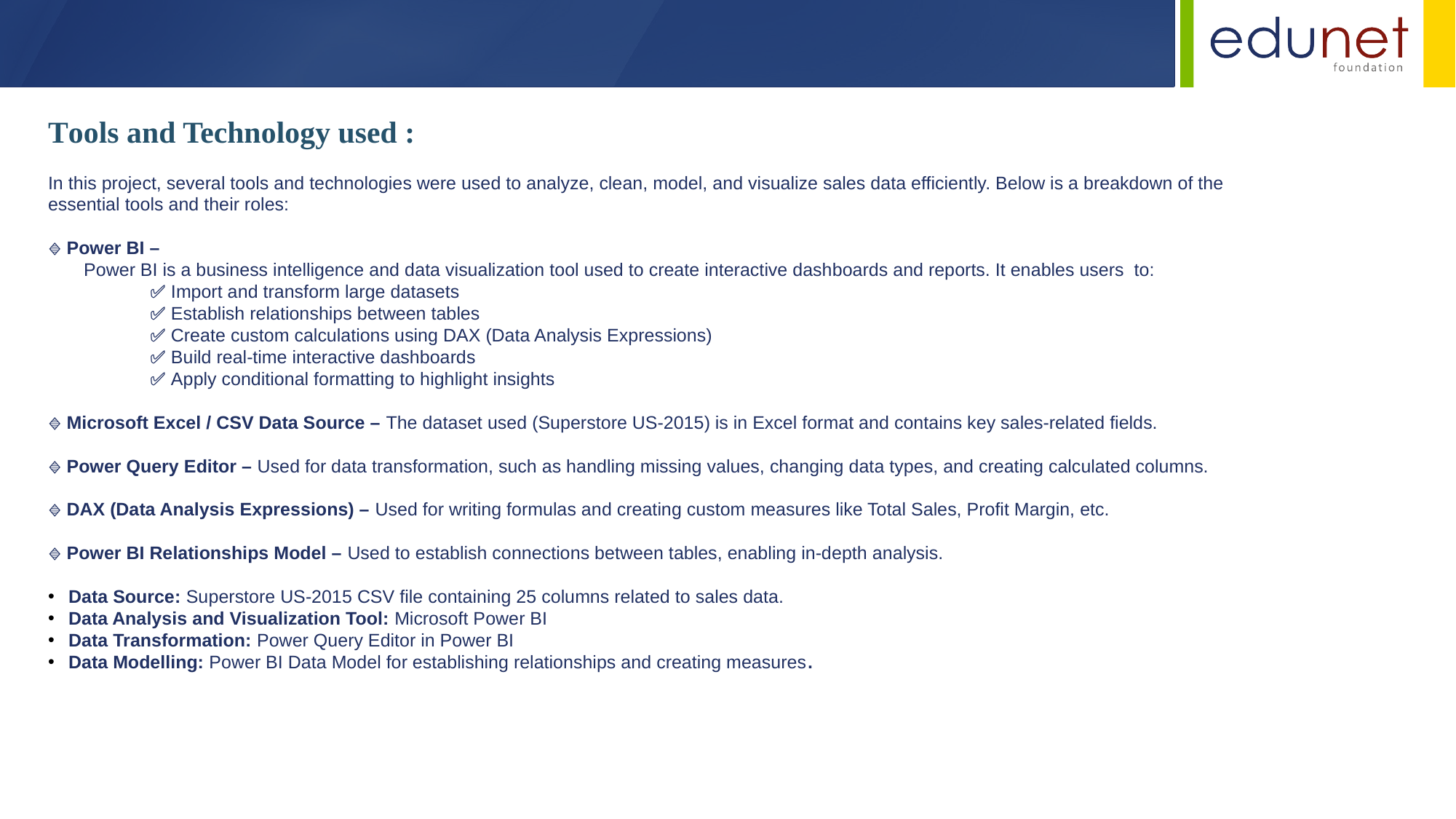

Tools and Technology used :

In this project, several tools and technologies were used to analyze, clean, model, and visualize sales data efficiently. Below is a breakdown of the essential tools and their roles:

🔹 Power BI –
       Power BI is a business intelligence and data visualization tool used to create interactive dashboards and reports. It enables users  to:
                    ✅ Import and transform large datasets
                    ✅ Establish relationships between tables
                    ✅ Create custom calculations using DAX (Data Analysis Expressions)
                    ✅ Build real-time interactive dashboards
                    ✅ Apply conditional formatting to highlight insights

🔹 Microsoft Excel / CSV Data Source – The dataset used (Superstore US-2015) is in Excel format and contains key sales-related fields.

🔹 Power Query Editor – Used for data transformation, such as handling missing values, changing data types, and creating calculated columns.

🔹 DAX (Data Analysis Expressions) – Used for writing formulas and creating custom measures like Total Sales, Profit Margin, etc.

🔹 Power BI Relationships Model – Used to establish connections between tables, enabling in-depth analysis.

Data Source: Superstore US-2015 CSV file containing 25 columns related to sales data.
Data Analysis and Visualization Tool: Microsoft Power BI
Data Transformation: Power Query Editor in Power BI
Data Modelling: Power BI Data Model for establishing relationships and creating measures.